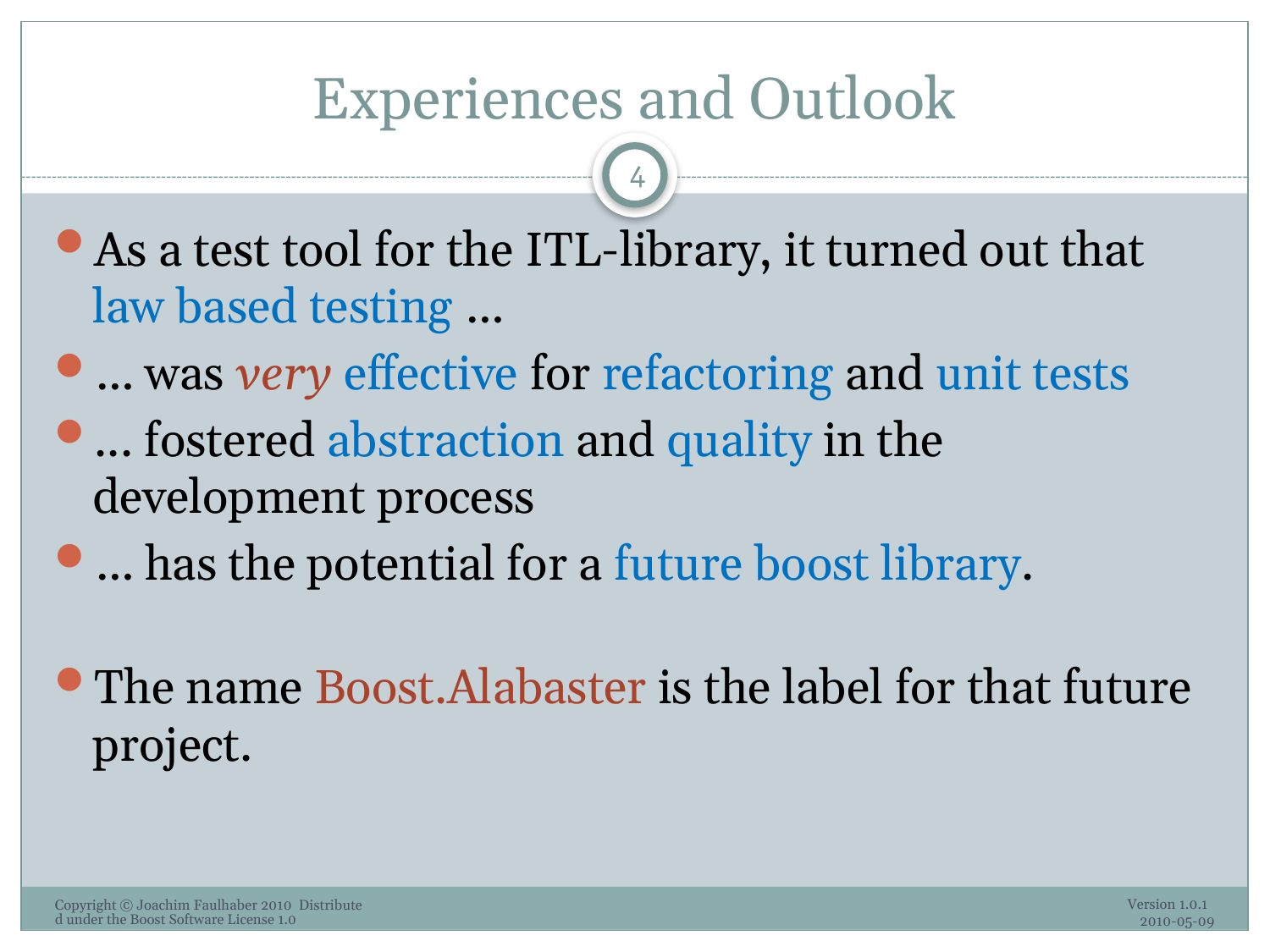

# Experiences and Outlook
4
As a test tool for the ITL-library, it turned out that law based testing …
… was very effective for refactoring and unit tests
... fostered abstraction and quality in the development process
… has the potential for a future boost library.
The name Boost.Alabaster is the label for that future project.
Version 1.0.1   2010-05-09
Copyright © Joachim Faulhaber 2010  Distributed under the Boost Software License 1.0